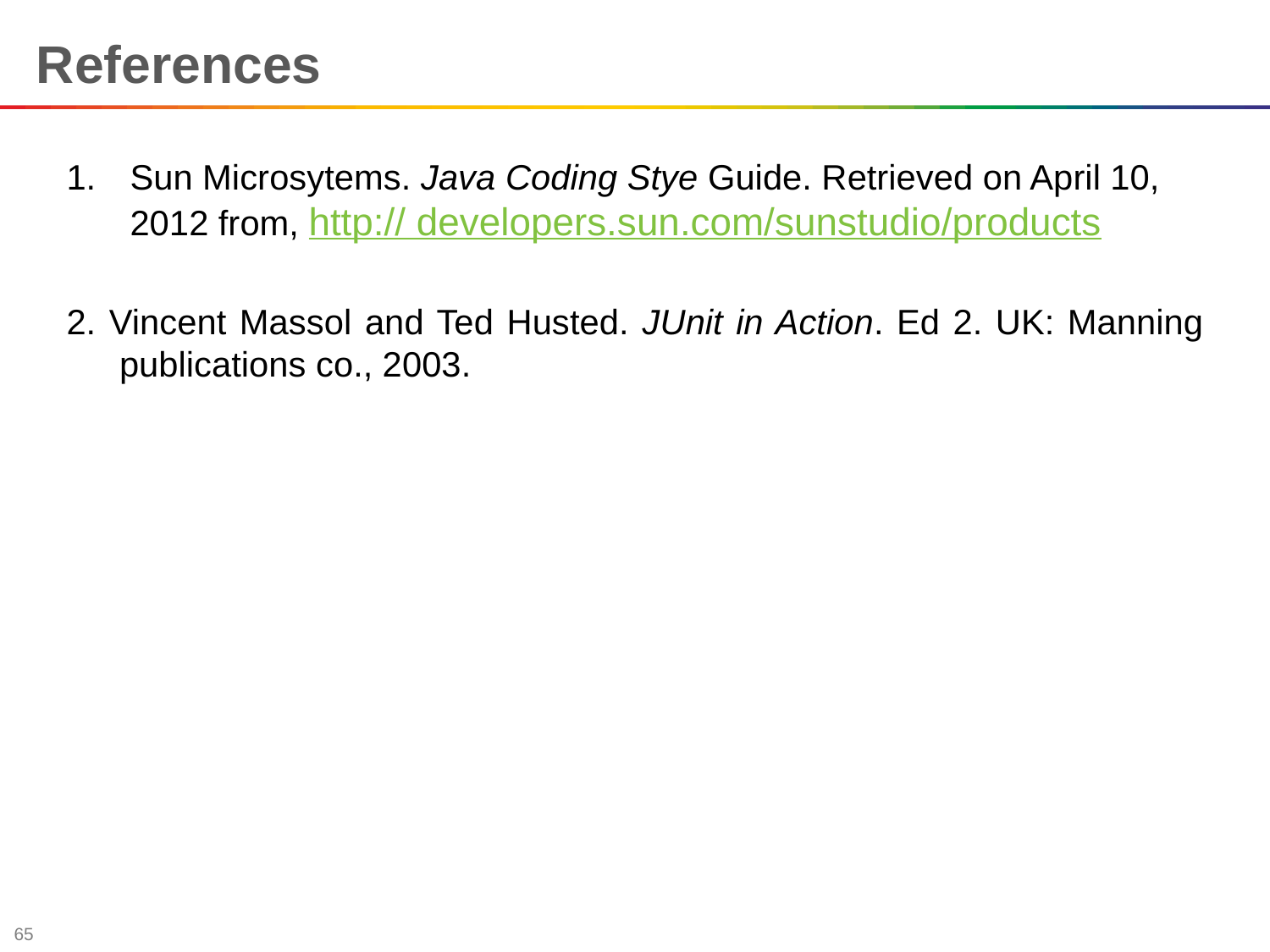

References
Sun Microsytems. Java Coding Stye Guide. Retrieved on April 10, 2012 from, http:// developers.sun.com/sunstudio/products

2. Vincent Massol and Ted Husted. JUnit in Action. Ed 2. UK: Manning publications co., 2003.